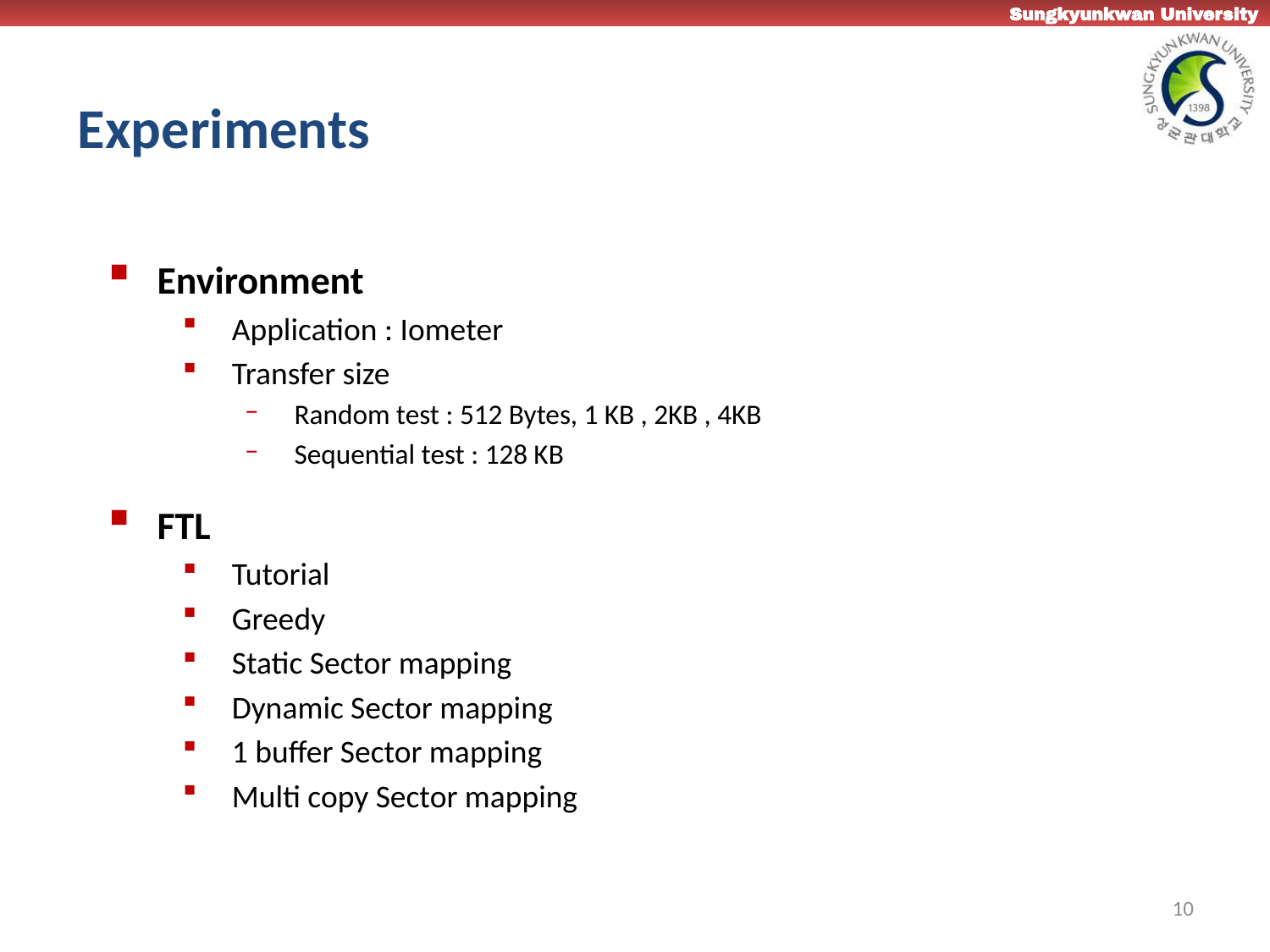

# Experiments
Environment
Application : Iometer
Transfer size
Random test : 512 Bytes, 1 KB , 2KB , 4KB
Sequential test : 128 KB
FTL
Tutorial
Greedy
Static Sector mapping
Dynamic Sector mapping
1 buffer Sector mapping
Multi copy Sector mapping
10